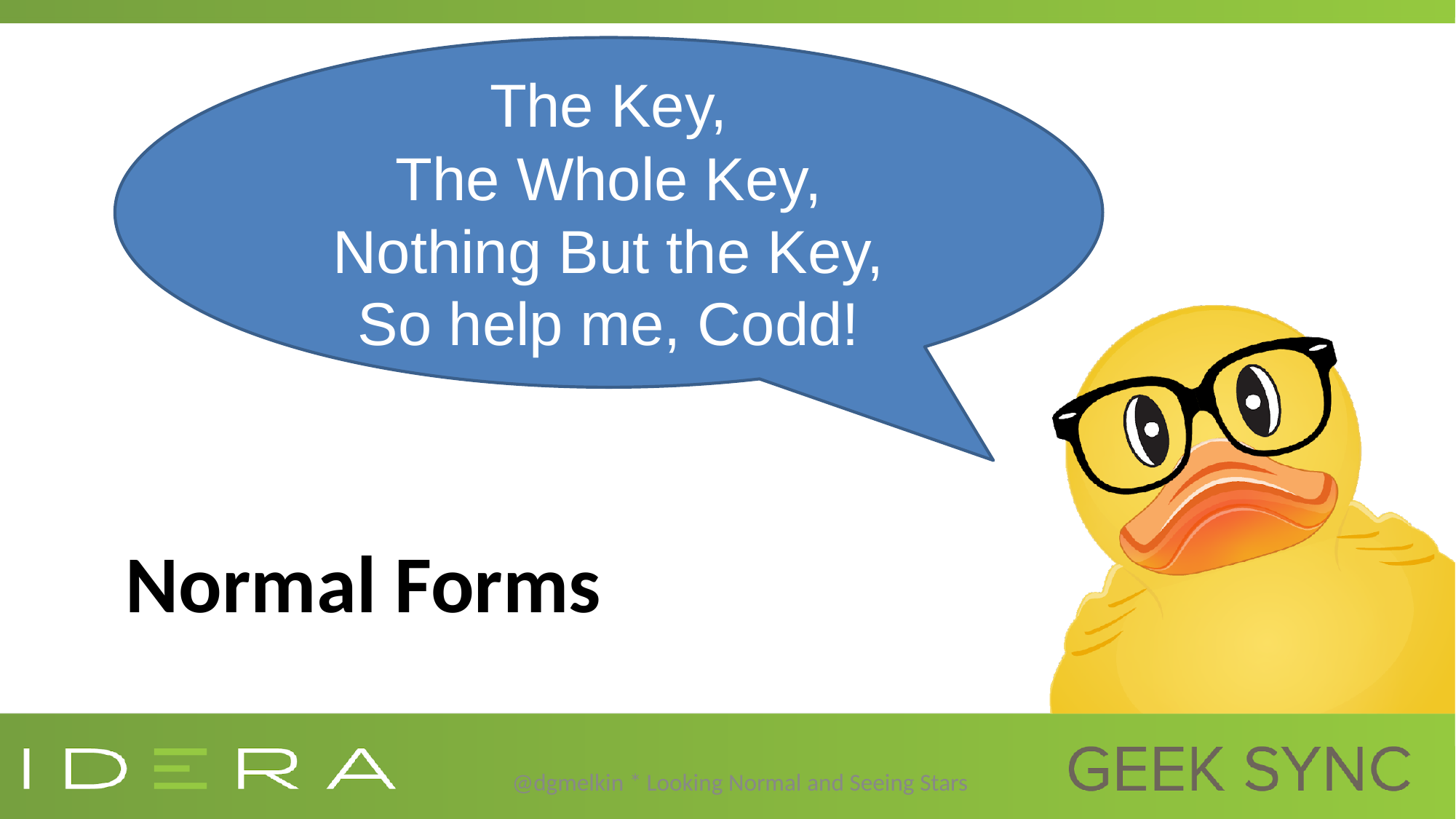

The Key,
The Whole Key,
Nothing But the Key,
So help me, Codd!

# Normal Forms
@dgmelkin * Looking Normal and Seeing Stars